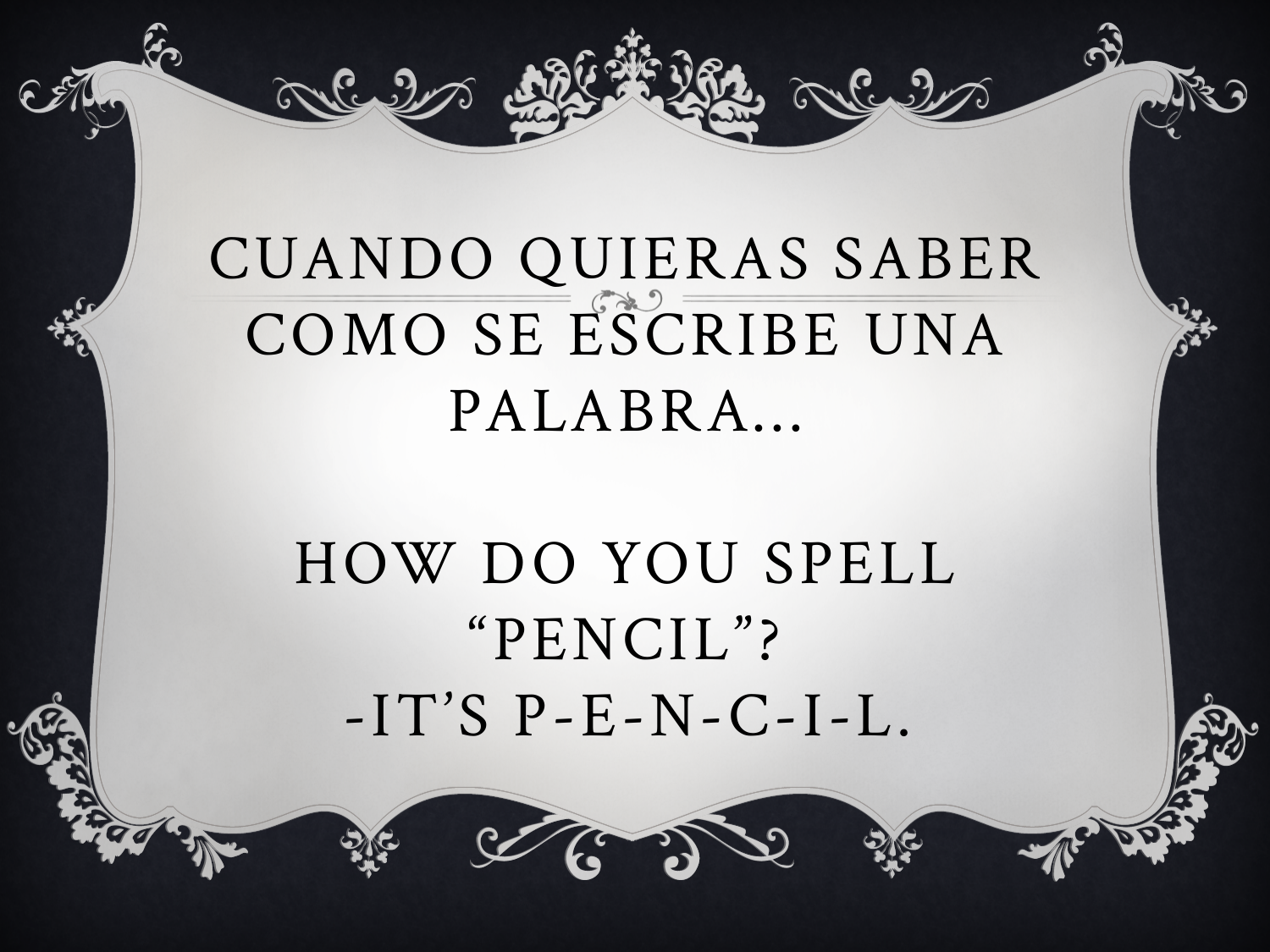

# Cuando quieras saber como se escribe una palabra… How do you spell “Pencil”? -It’s P-E-N-C-I-L.